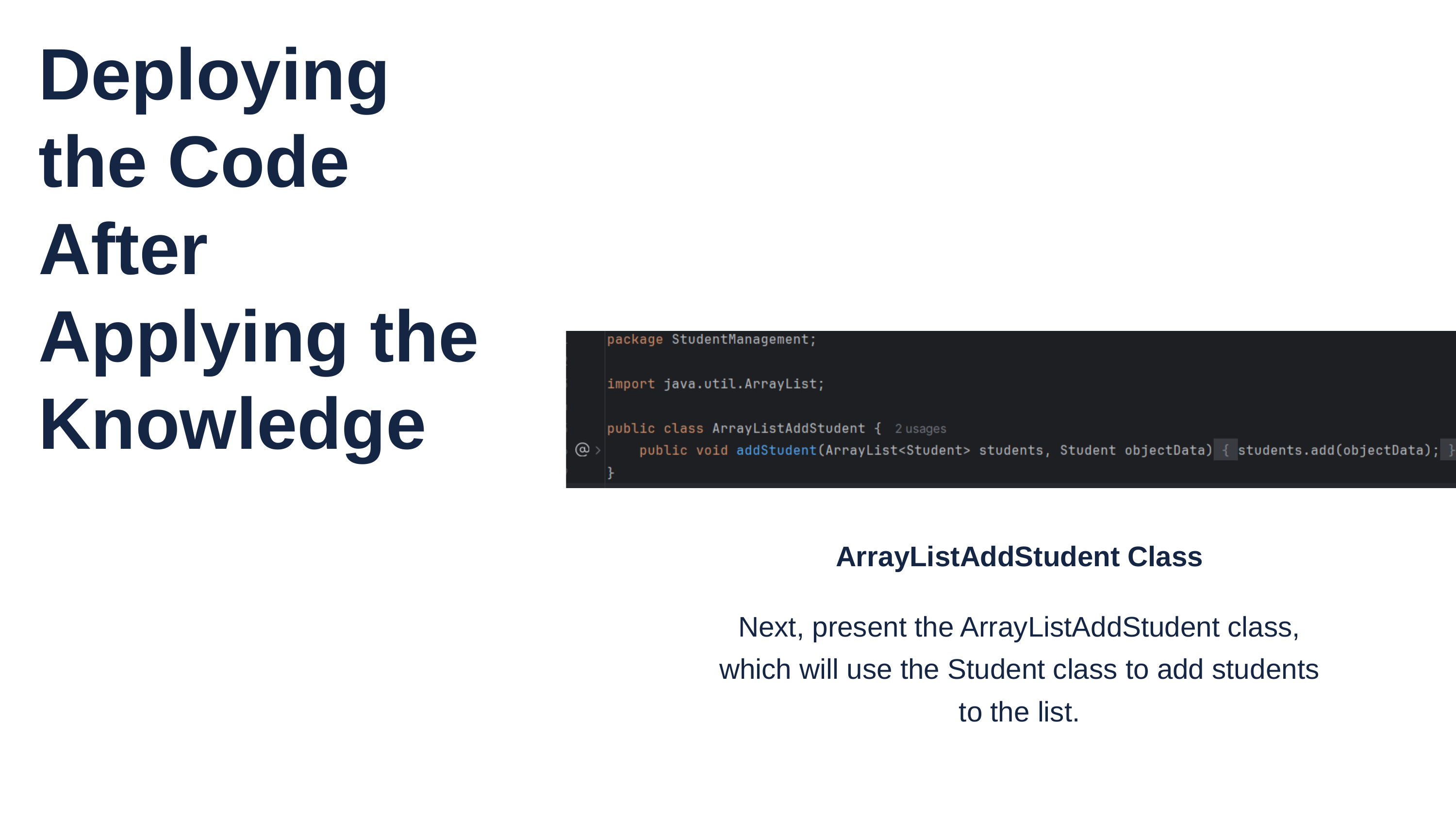

Deploying the Code After Applying the Knowledge

ArrayListAddStudent Class
Next, present the ArrayListAddStudent class, which will use the Student class to add students to the list.